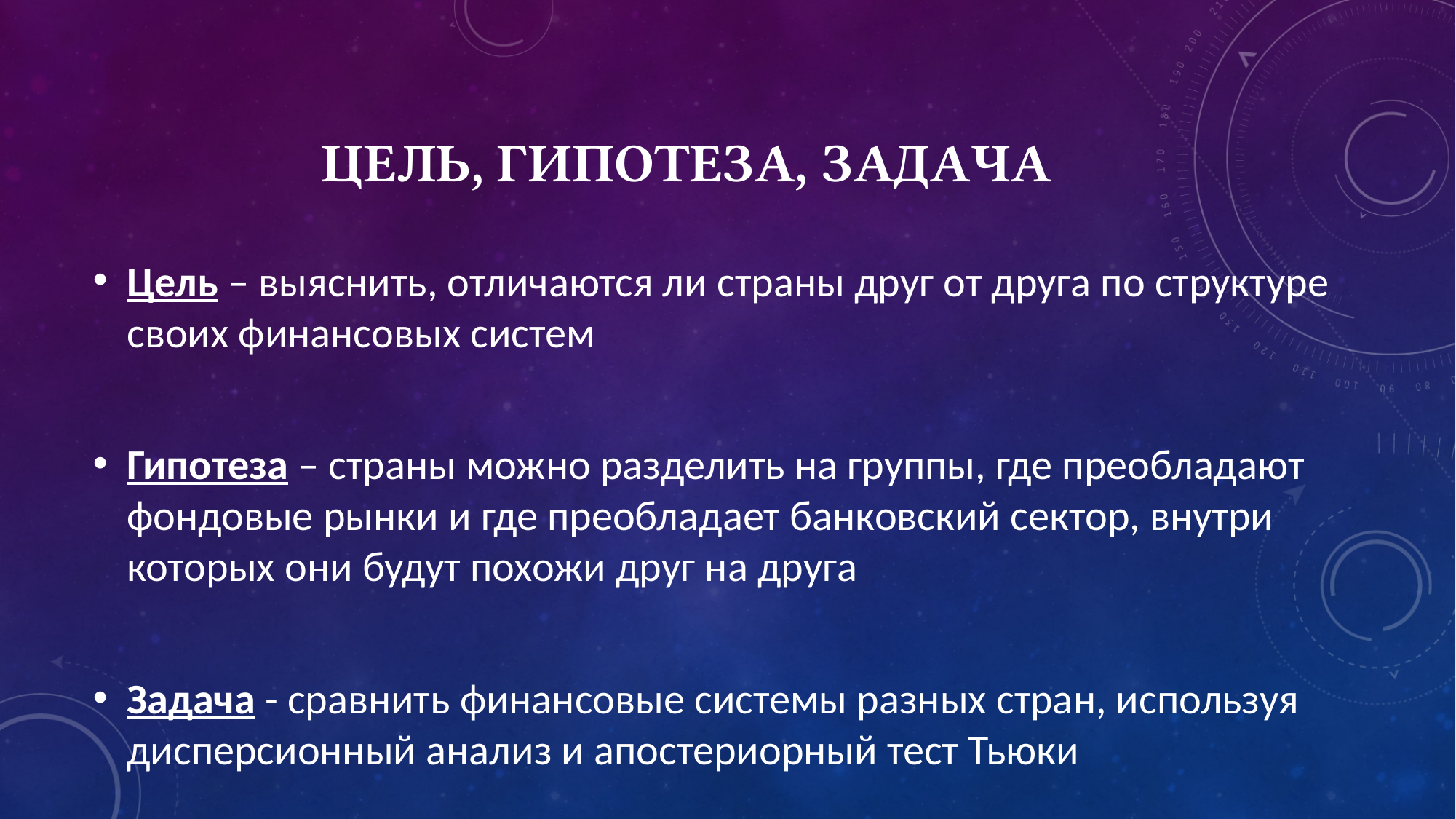

# Цель, гипотеза, задача
Цель – выяснить, отличаются ли страны друг от друга по структуре своих финансовых систем

Гипотеза – страны можно разделить на группы, где преобладают фондовые рынки и где преобладает банковский сектор, внутри которых они будут похожи друг на друга

Задача - сравнить финансовые системы разных стран, используя дисперсионный анализ и апостериорный тест Тьюки